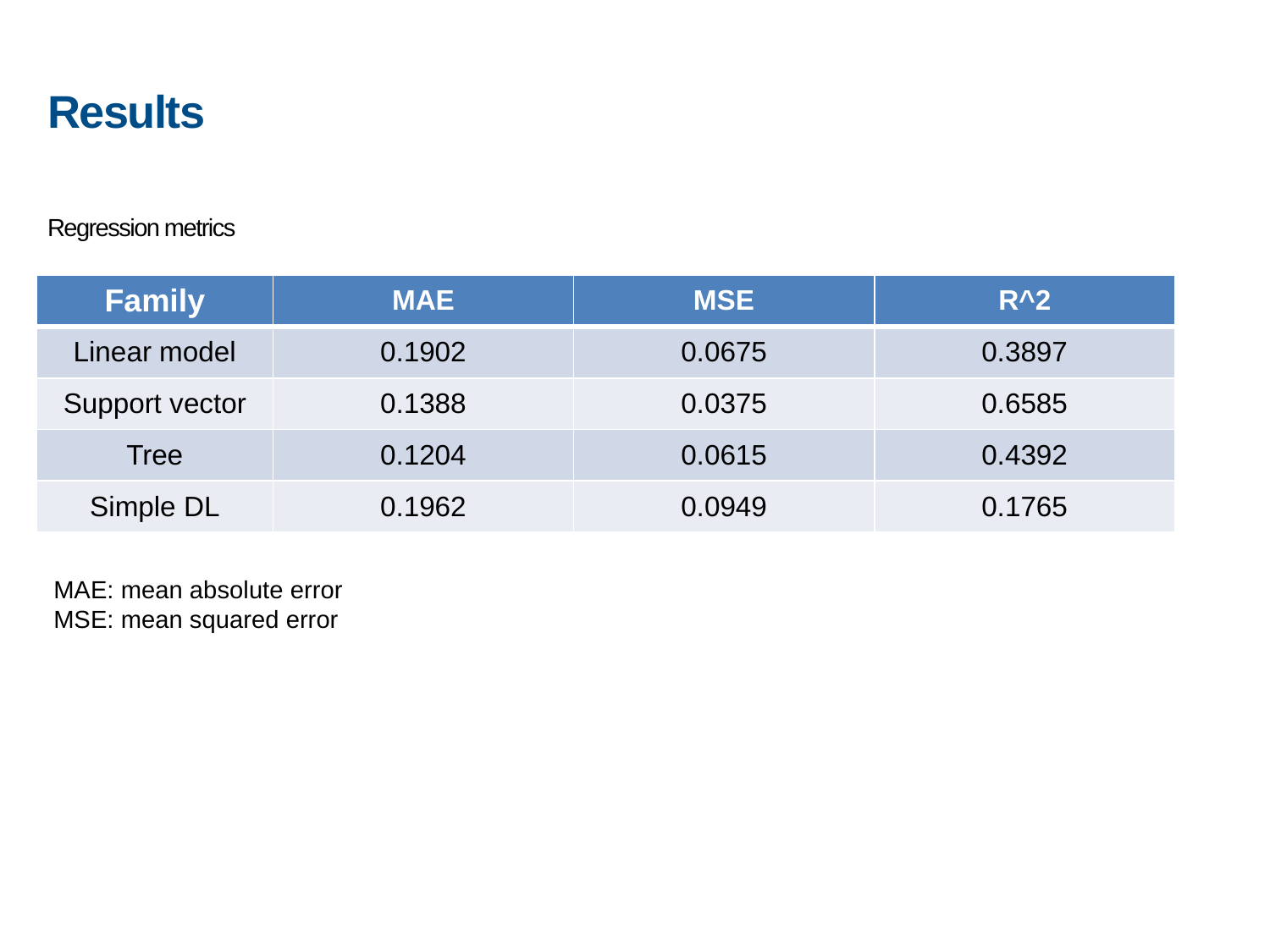

Results
Regression metrics
| Family | MAE | MSE | R^2 |
| --- | --- | --- | --- |
| Linear model | 0.1902 | 0.0675 | 0.3897 |
| Support vector | 0.1388 | 0.0375 | 0.6585 |
| Tree | 0.1204 | 0.0615 | 0.4392 |
| Simple DL | 0.1962 | 0.0949 | 0.1765 |
MAE: mean absolute error
MSE: mean squared error